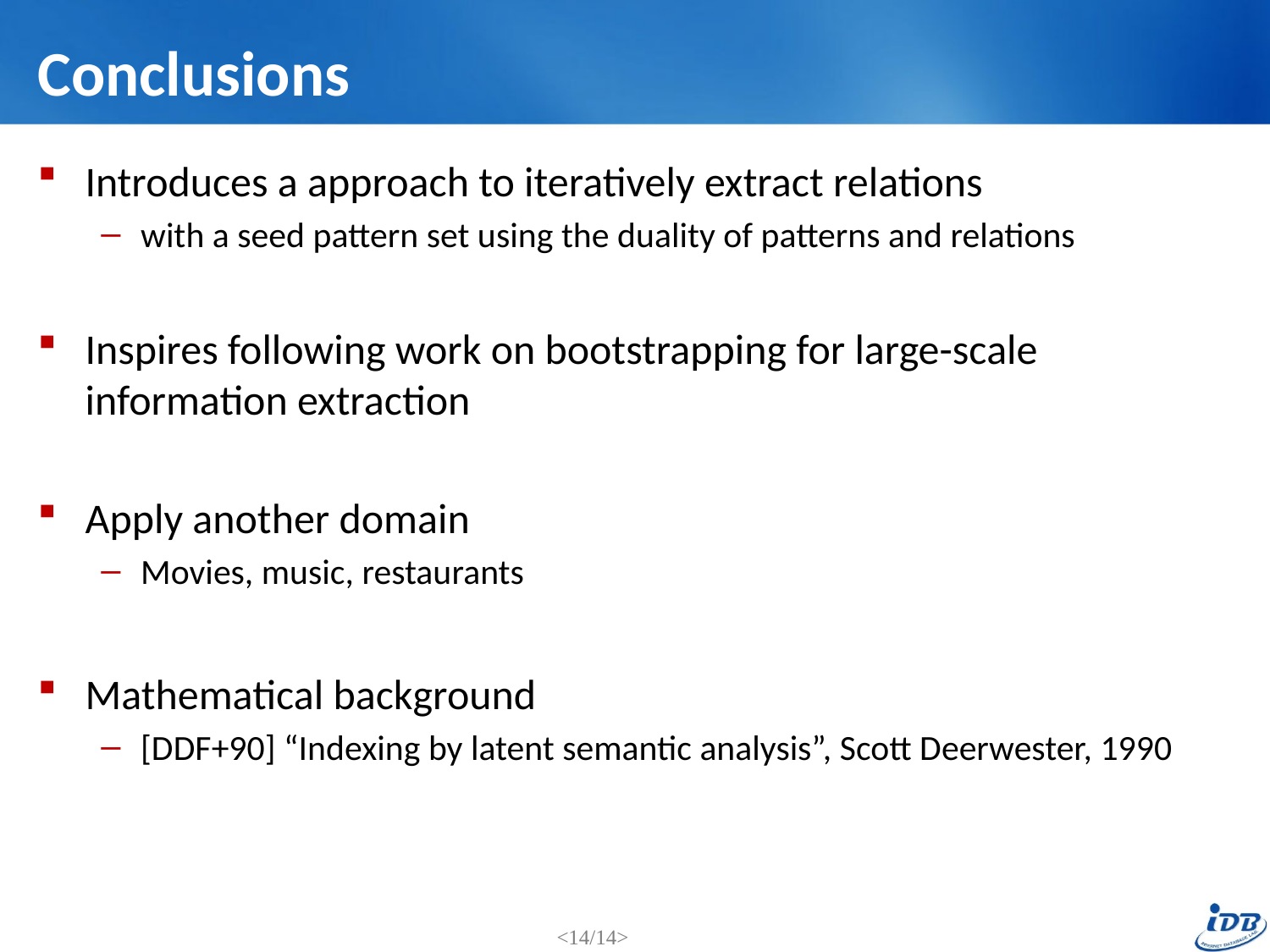

# Conclusions
Introduces a approach to iteratively extract relations
with a seed pattern set using the duality of patterns and relations

Inspires following work on bootstrapping for large-scale information extraction

Apply another domain
Movies, music, restaurants

Mathematical background
[DDF+90] “Indexing by latent semantic analysis”, Scott Deerwester, 1990